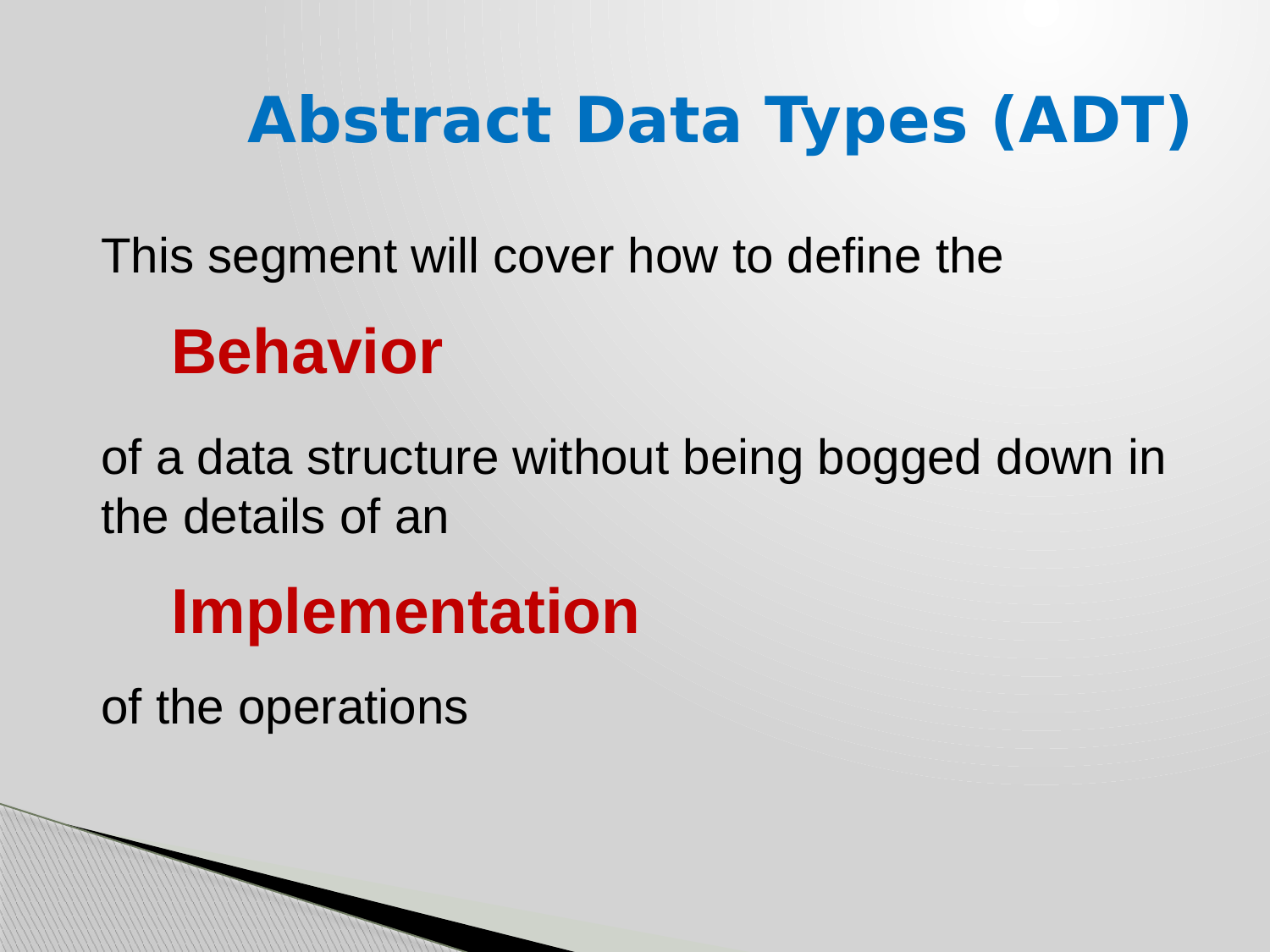

# Abstract Data Types (ADT)
This segment will cover how to define the
  Behavior
of a data structure without being bogged down in the details of an
  Implementation
of the operations